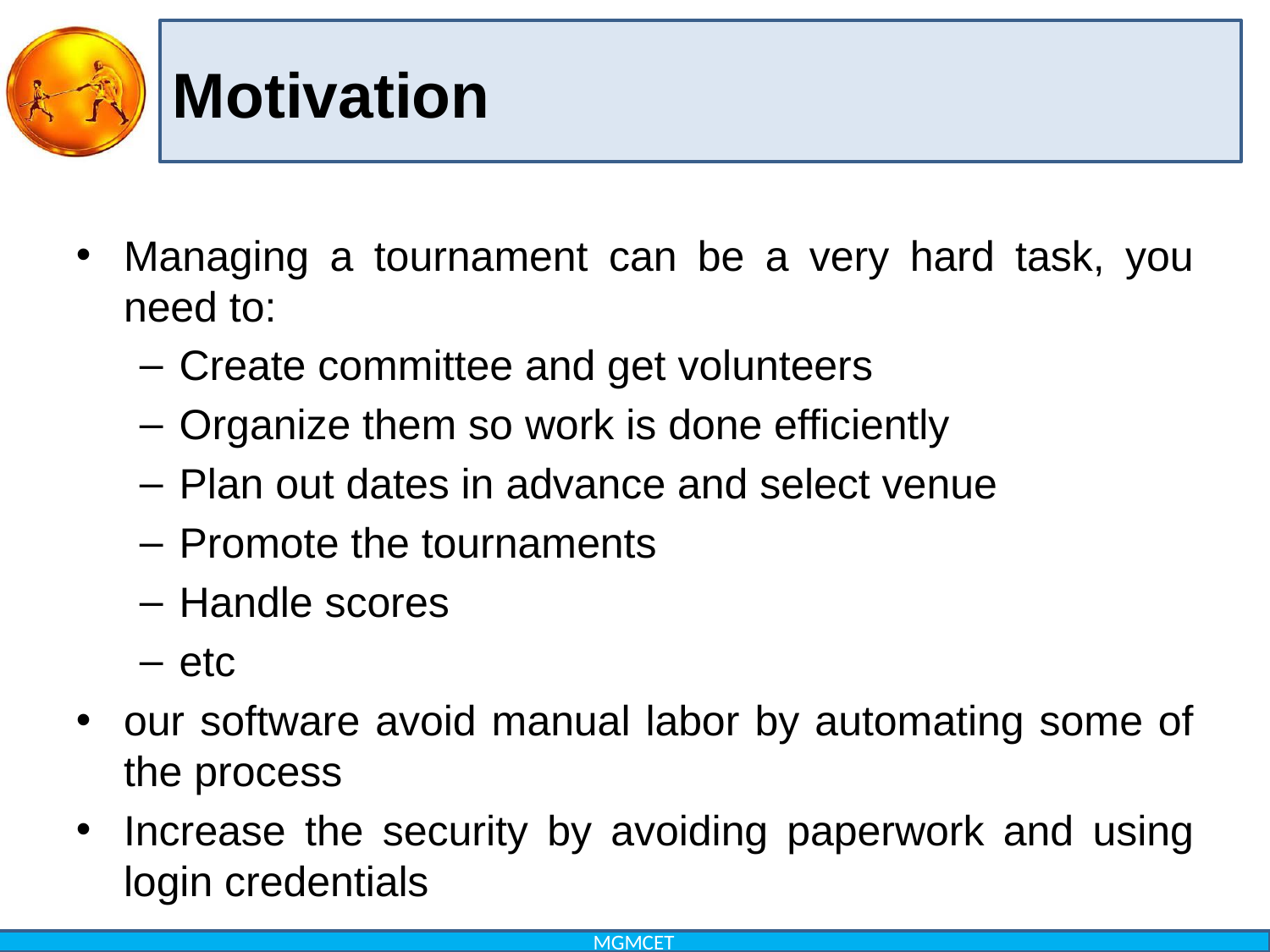

Motivation
Managing a tournament can be a very hard task, you need to:
Create committee and get volunteers
Organize them so work is done efficiently
Plan out dates in advance and select venue
Promote the tournaments
Handle scores
etc
our software avoid manual labor by automating some of the process
Increase the security by avoiding paperwork and using login credentials